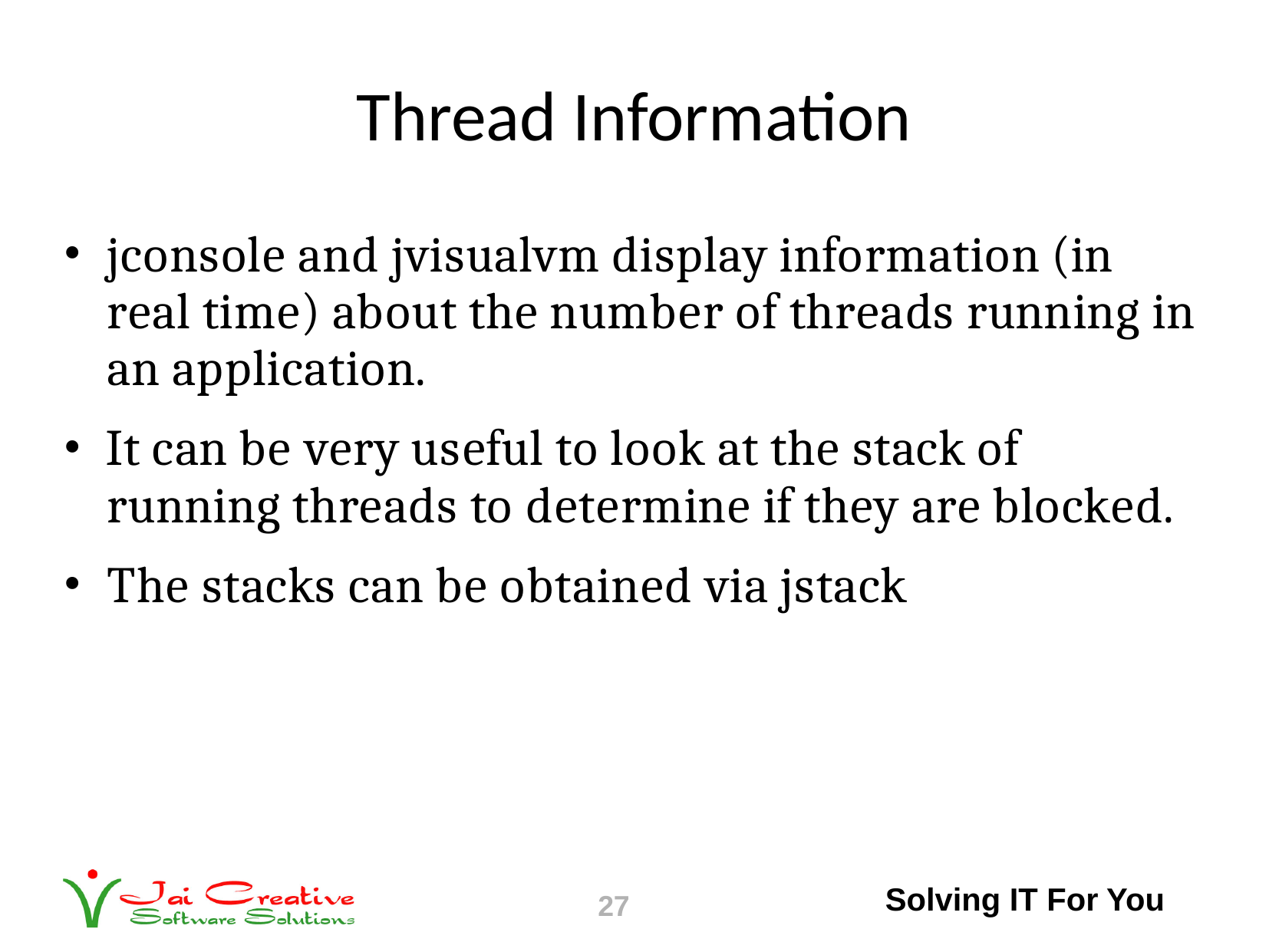

# Thread Information
jconsole and jvisualvm display information (in real time) about the number of threads running in an application.
It can be very useful to look at the stack of running threads to determine if they are blocked.
The stacks can be obtained via jstack
27